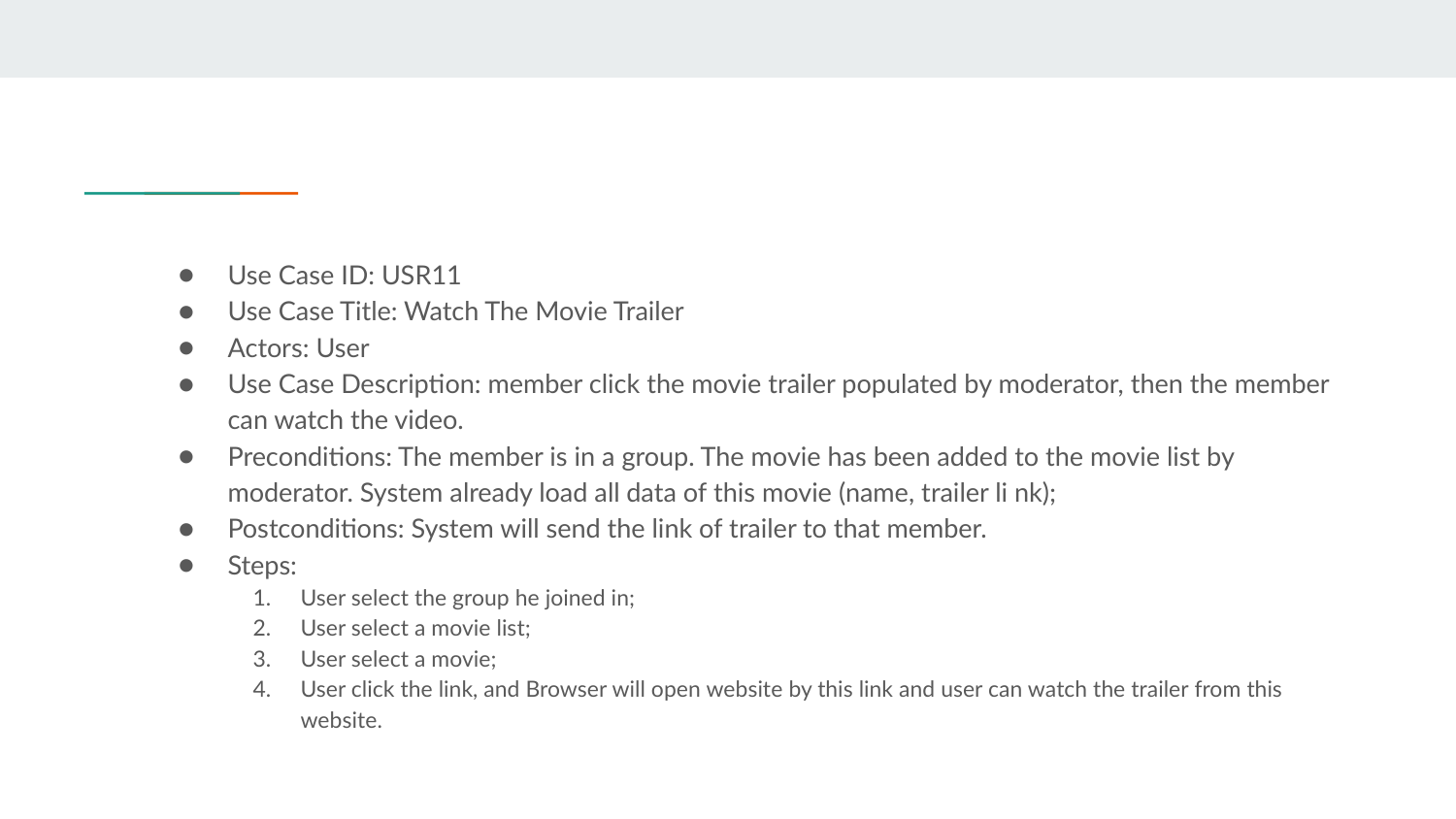

Use Case ID: USR11
Use Case Title: Watch The Movie Trailer
Actors: User
Use Case Description: member click the movie trailer populated by moderator, then the member can watch the video.
Preconditions: The member is in a group. The movie has been added to the movie list by moderator. System already load all data of this movie (name, trailer li nk);
Postconditions: System will send the link of trailer to that member.
Steps:
User select the group he joined in;
User select a movie list;
User select a movie;
User click the link, and Browser will open website by this link and user can watch the trailer from this website.